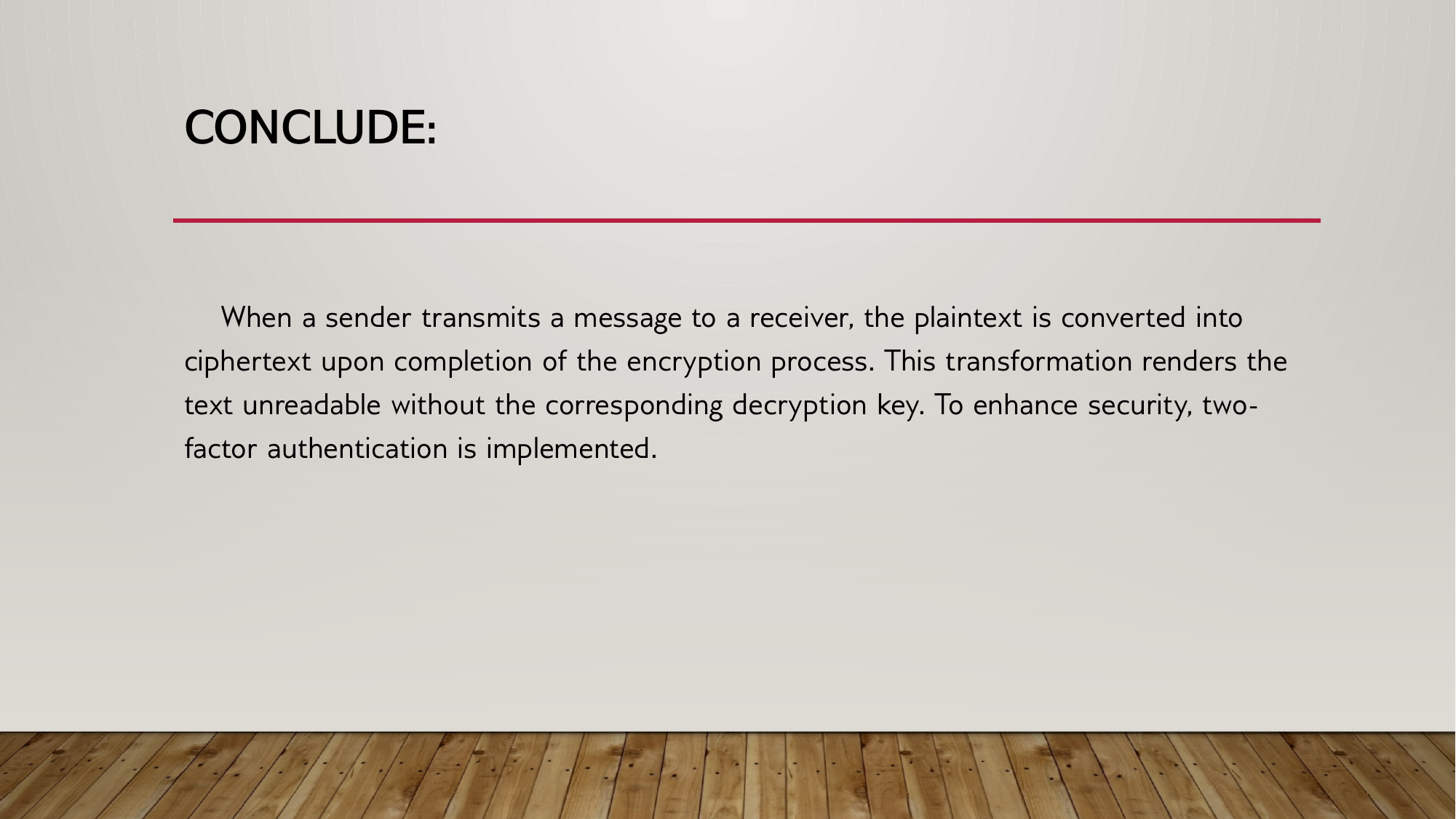

# Conclude:
                                                                                                                                When a sender transmits a message to a receiver, the plaintext is converted into ciphertext upon completion of the encryption process. This transformation renders the text unreadable without the corresponding decryption key. To enhance security, two-factor authentication is implemented.